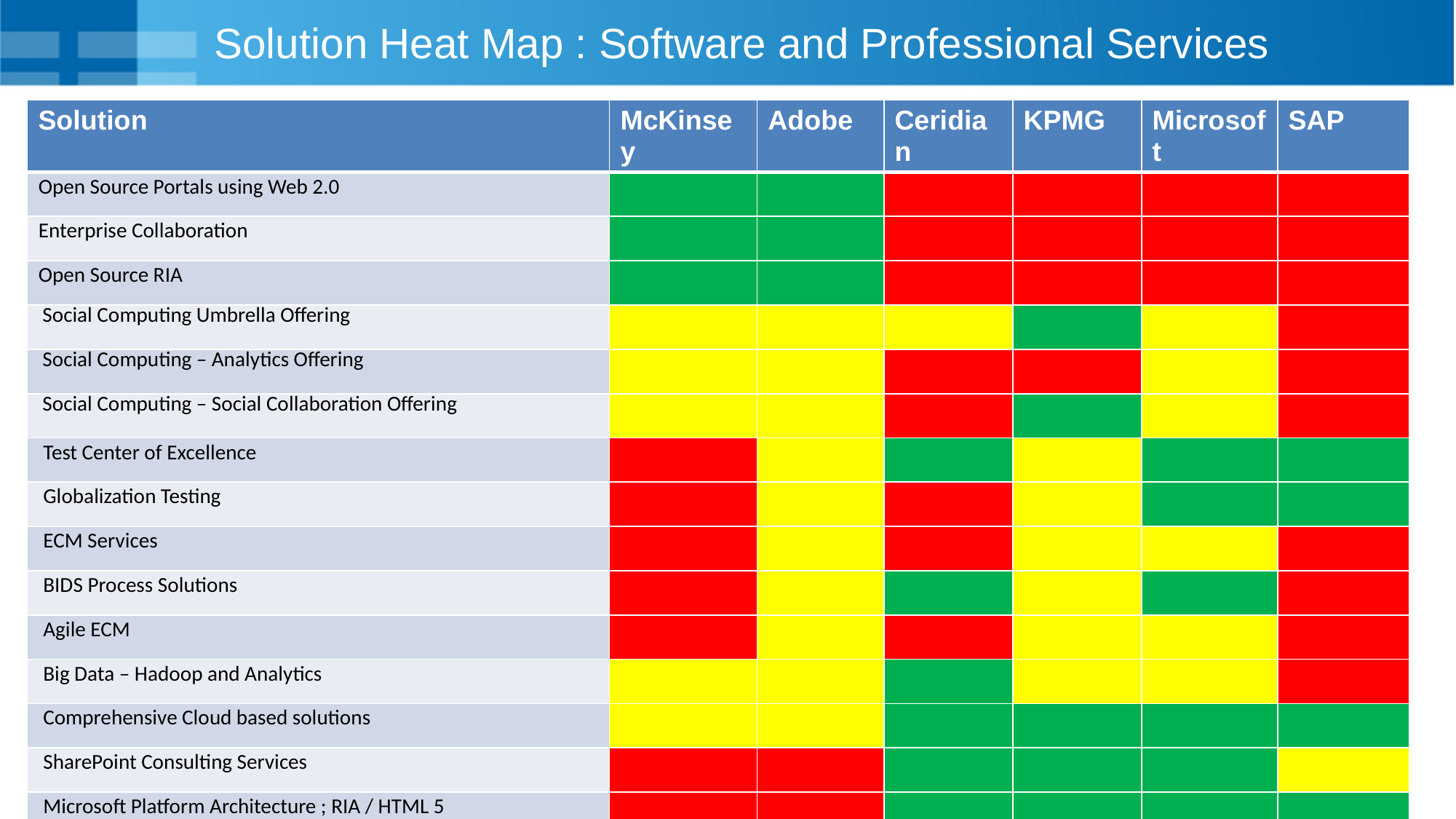

# Solution Heat Map : Software and Professional Services
| Solution | McKinsey | Adobe | Ceridian | KPMG | Microsoft | SAP |
| --- | --- | --- | --- | --- | --- | --- |
| Open Source Portals using Web 2.0 |  |  |  |  |  |  |
| Enterprise Collaboration |  |  |  |  |  |  |
| Open Source RIA |  |  |  |  |  |  |
| Social Computing Umbrella Offering |  |  |  |  |  |  |
| Social Computing – Analytics Offering |  |  |  |  |  |  |
| Social Computing – Social Collaboration Offering |  |  |  |  |  |  |
| Test Center of Excellence |  |  |  |  |  |  |
| Globalization Testing |  |  |  |  |  |  |
| ECM Services |  |  |  |  |  |  |
| BIDS Process Solutions |  |  |  |  |  |  |
| Agile ECM |  |  |  |  |  |  |
| Big Data – Hadoop and Analytics |  |  |  |  |  |  |
| Comprehensive Cloud based solutions |  |  |  |  |  |  |
| SharePoint Consulting Services |  |  |  |  |  |  |
| Microsoft Platform Architecture ; RIA / HTML 5 |  |  |  |  |  |  |